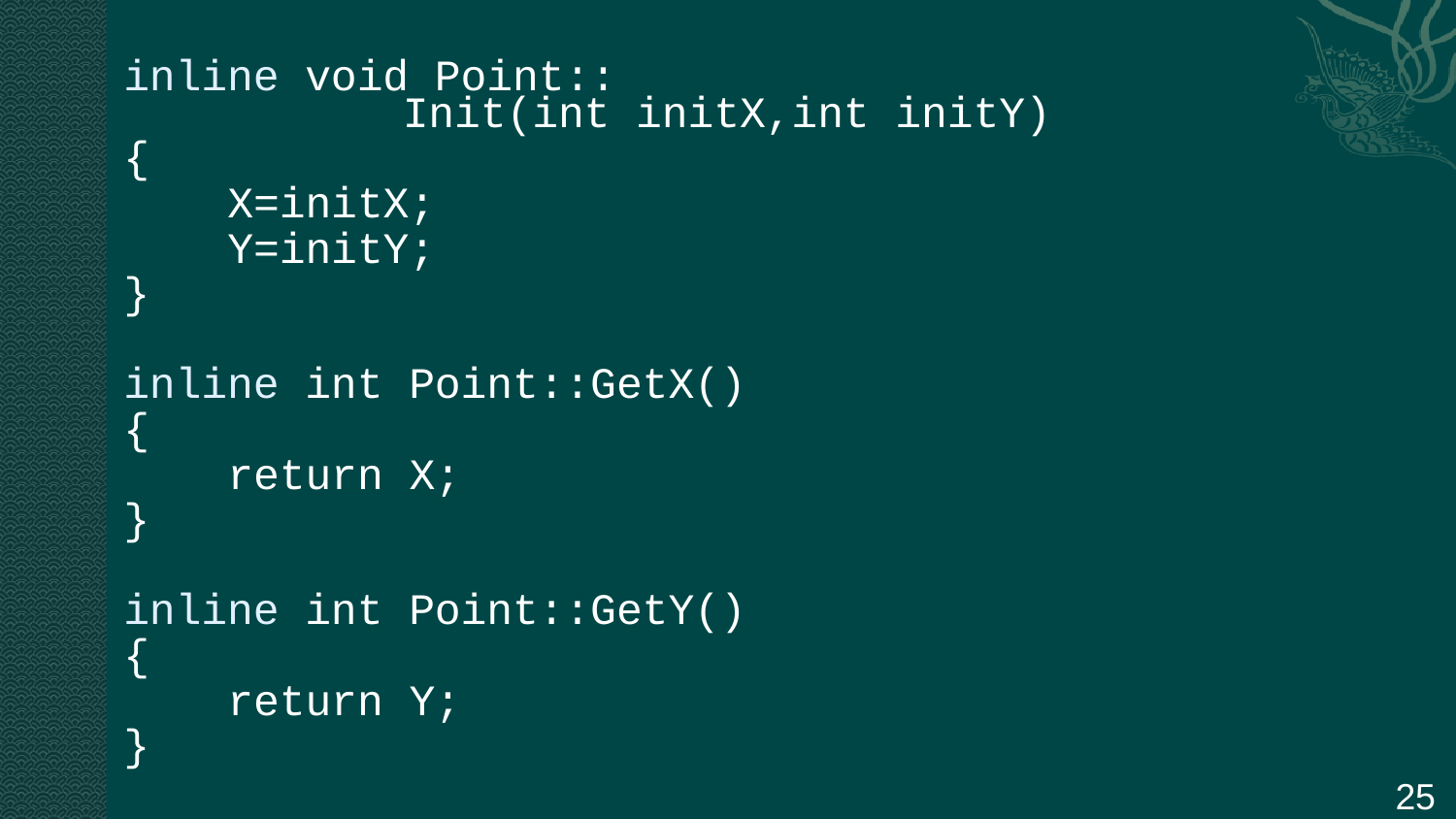

inline void Point::
         Init(int initX,int initY)
{
    X=initX;
    Y=initY;
}

inline int Point::GetX()
{
    return X;
}

inline int Point::GetY()
{
    return Y;
}
25